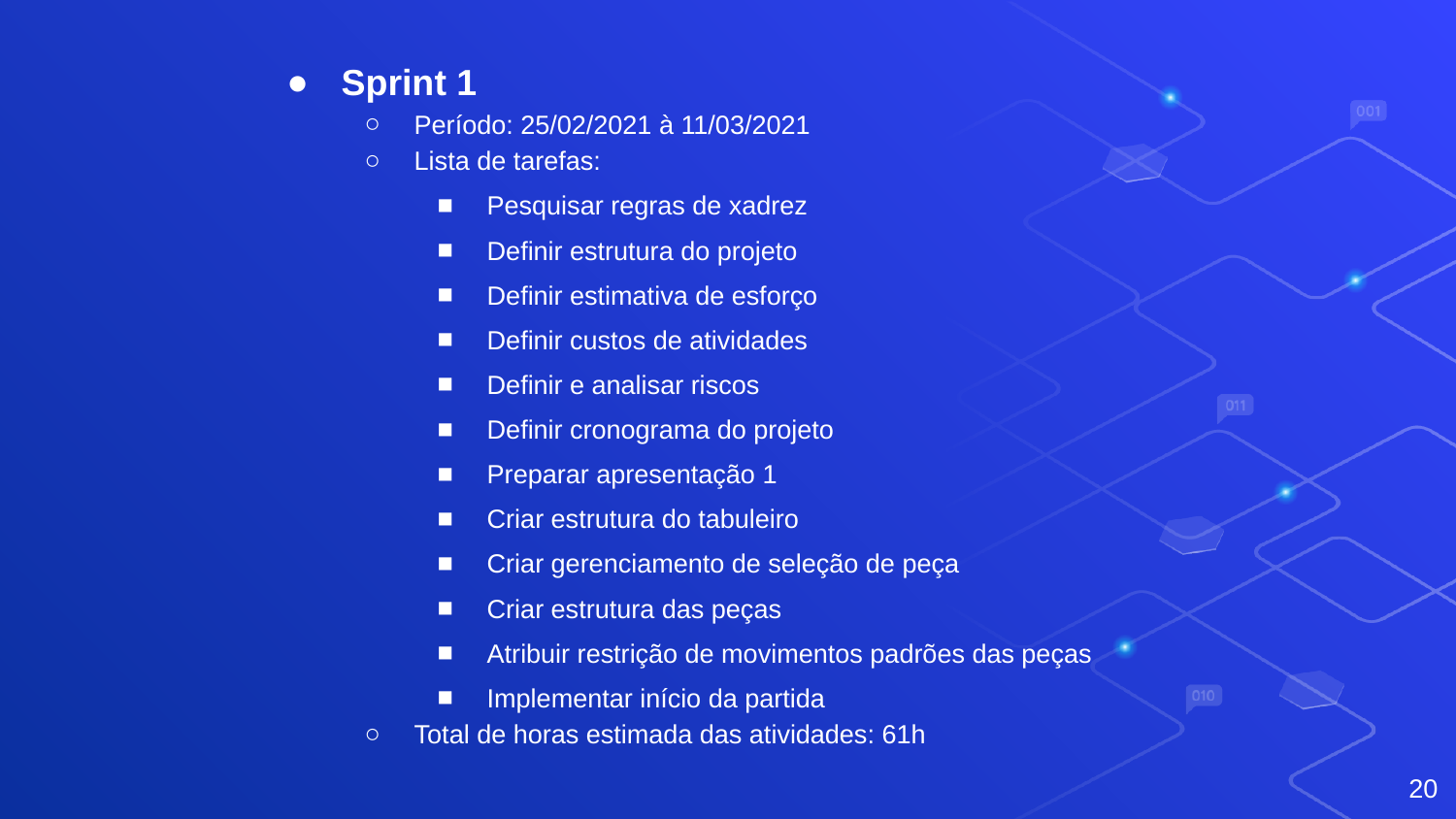

Sprint 1
Período: 25/02/2021 à 11/03/2021
Lista de tarefas:
Pesquisar regras de xadrez
Definir estrutura do projeto
Definir estimativa de esforço
Definir custos de atividades
Definir e analisar riscos
Definir cronograma do projeto
Preparar apresentação 1
Criar estrutura do tabuleiro
Criar gerenciamento de seleção de peça
Criar estrutura das peças
Atribuir restrição de movimentos padrões das peças
Implementar início da partida
Total de horas estimada das atividades: 61h

20